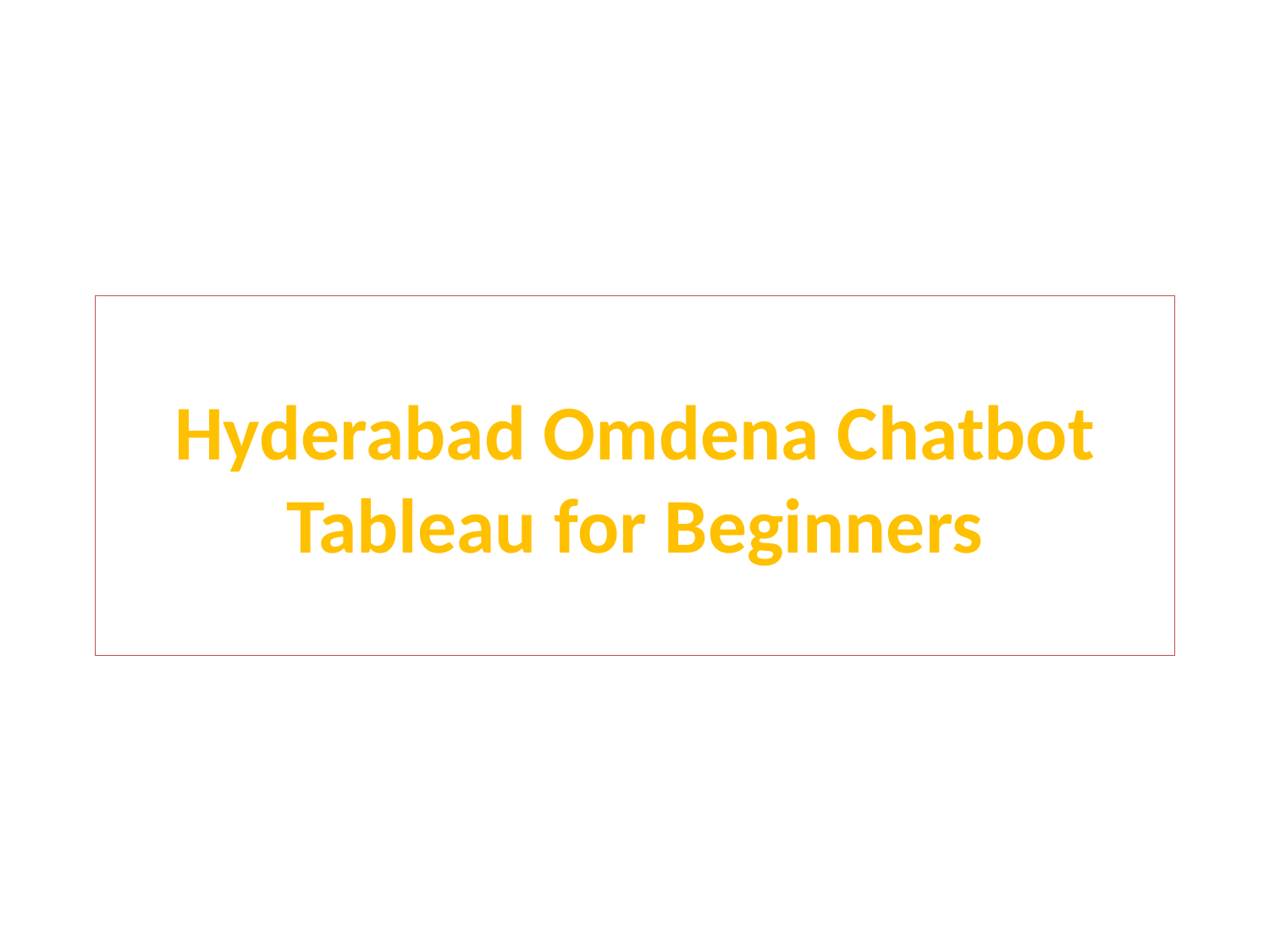

# Hyderabad Omdena Chatbot Tableau for Beginners